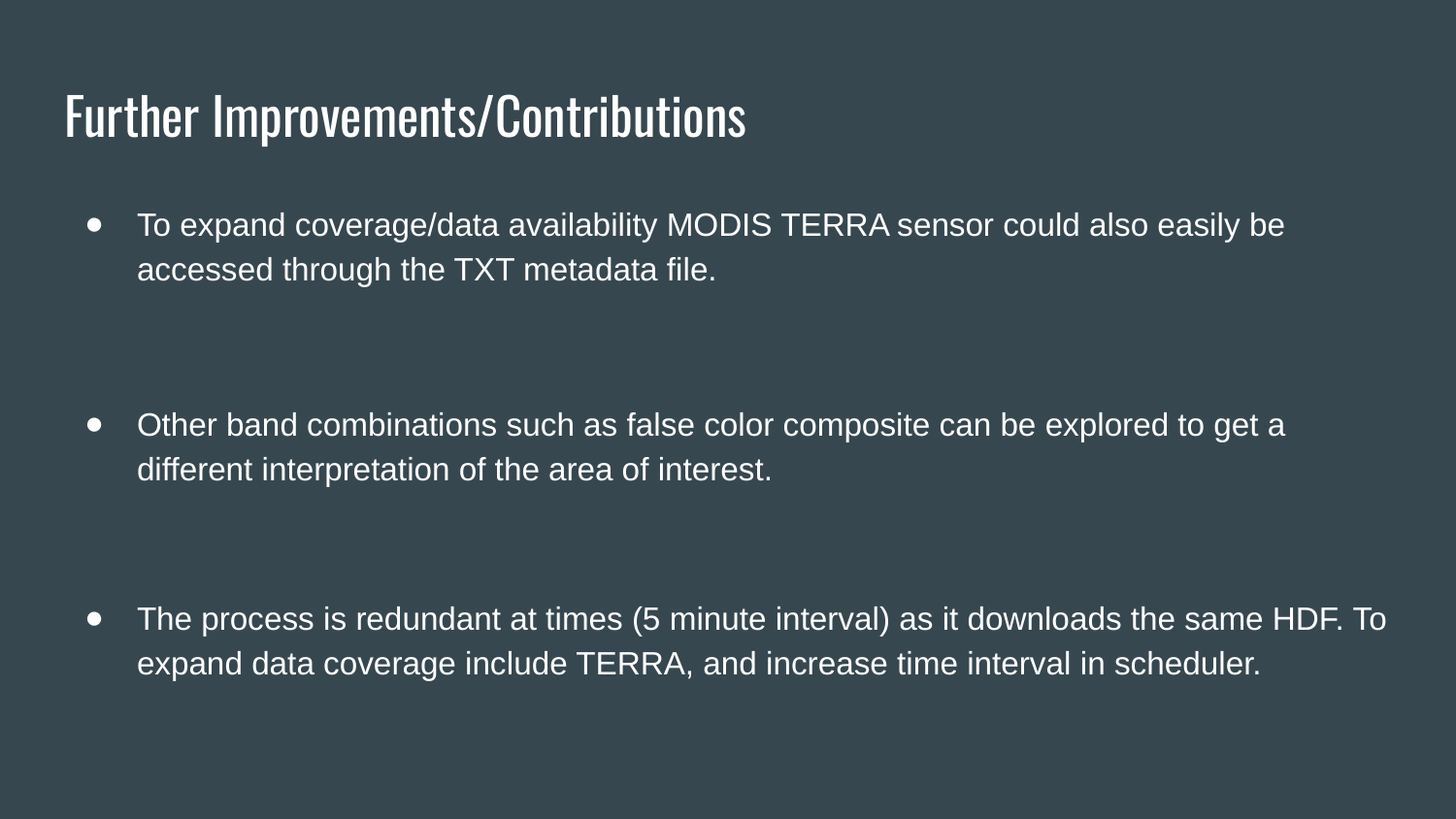

# Further Improvements/Contributions
To expand coverage/data availability MODIS TERRA sensor could also easily be accessed through the TXT metadata file.

Other band combinations such as false color composite can be explored to get a different interpretation of the area of interest.

The process is redundant at times (5 minute interval) as it downloads the same HDF. To expand data coverage include TERRA, and increase time interval in scheduler.